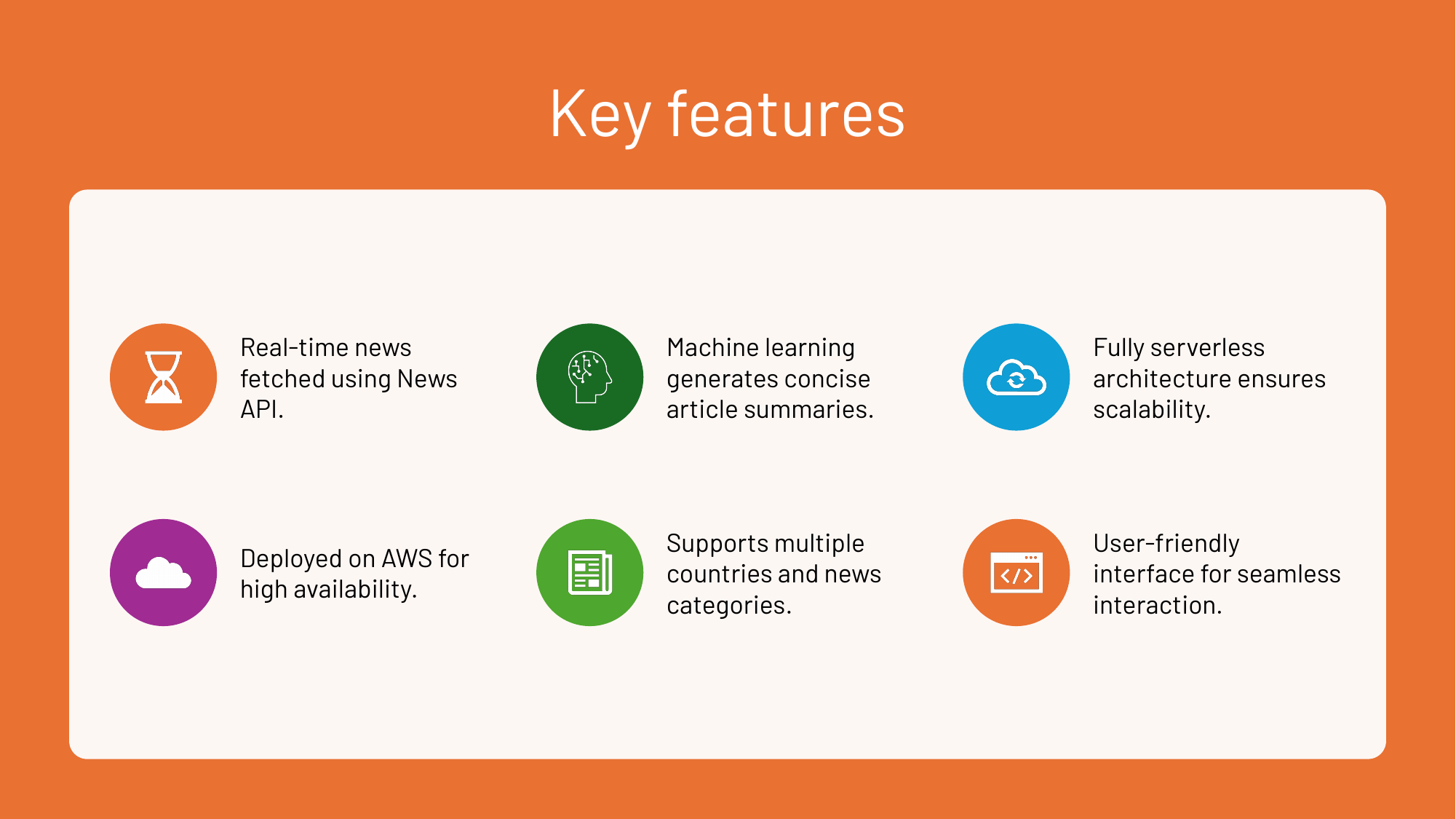

# Key features

Real-time news fetched using News API.
Machine learning generates concise article summaries.
Fully serverless architecture ensures scalability.
Deployed on AWS for high availability.
Supports multiple countries and news categories.
User-friendly interface for seamless interaction.